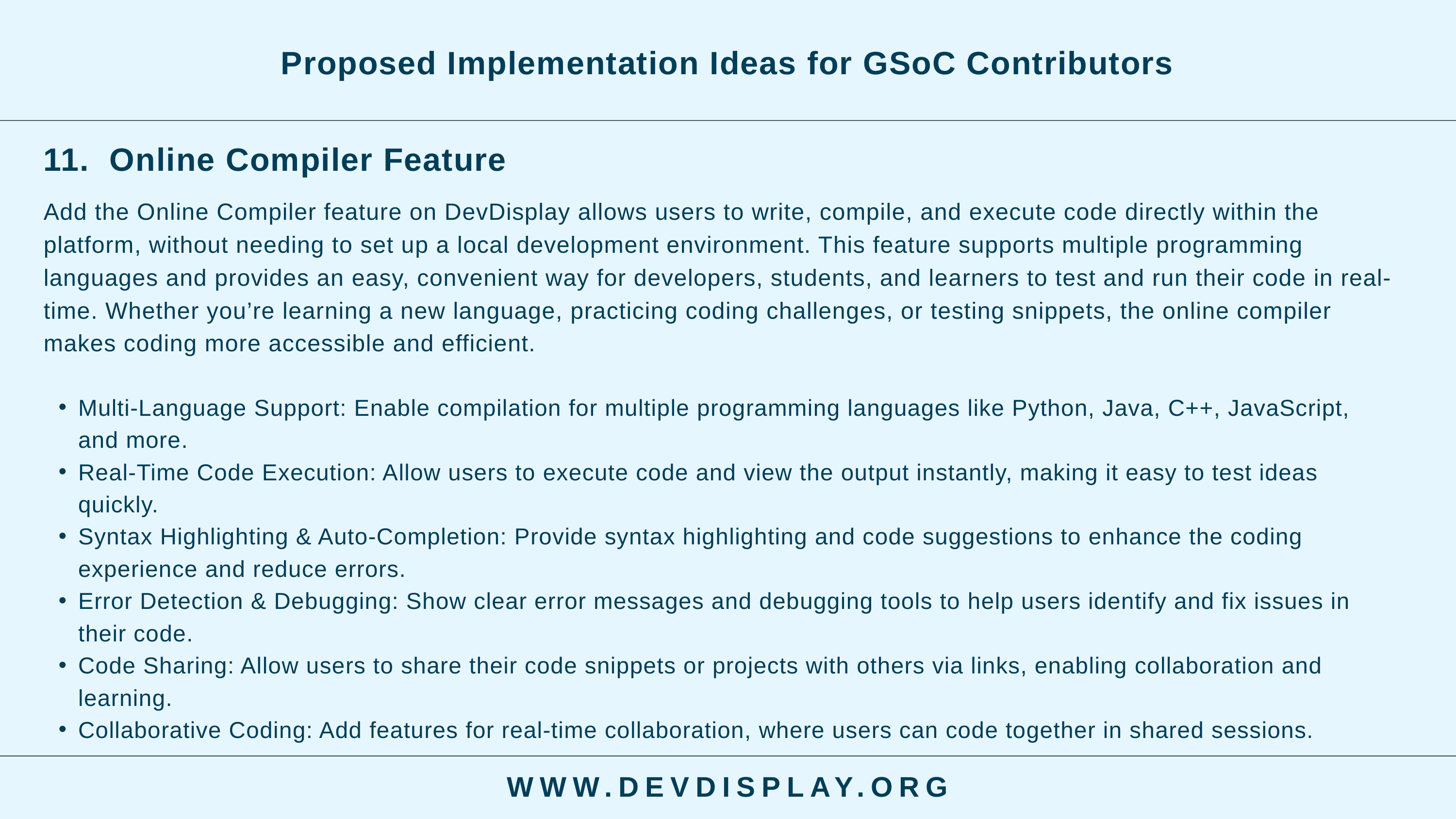

Proposed Implementation Ideas for GSoC Contributors

11.  Online Compiler Feature
Add the Online Compiler feature on DevDisplay allows users to write, compile, and execute code directly within the platform, without needing to set up a local development environment. This feature supports multiple programming languages and provides an easy, convenient way for developers, students, and learners to test and run their code in real-time. Whether you’re learning a new language, practicing coding challenges, or testing snippets, the online compiler makes coding more accessible and efficient.
Multi-Language Support: Enable compilation for multiple programming languages like Python, Java, C++, JavaScript, and more.
Real-Time Code Execution: Allow users to execute code and view the output instantly, making it easy to test ideas quickly.
Syntax Highlighting & Auto-Completion: Provide syntax highlighting and code suggestions to enhance the coding experience and reduce errors.
Error Detection & Debugging: Show clear error messages and debugging tools to help users identify and fix issues in their code.
Code Sharing: Allow users to share their code snippets or projects with others via links, enabling collaboration and learning.
Collaborative Coding: Add features for real-time collaboration, where users can code together in shared sessions.

WWW.DEVDISPLAY.ORG